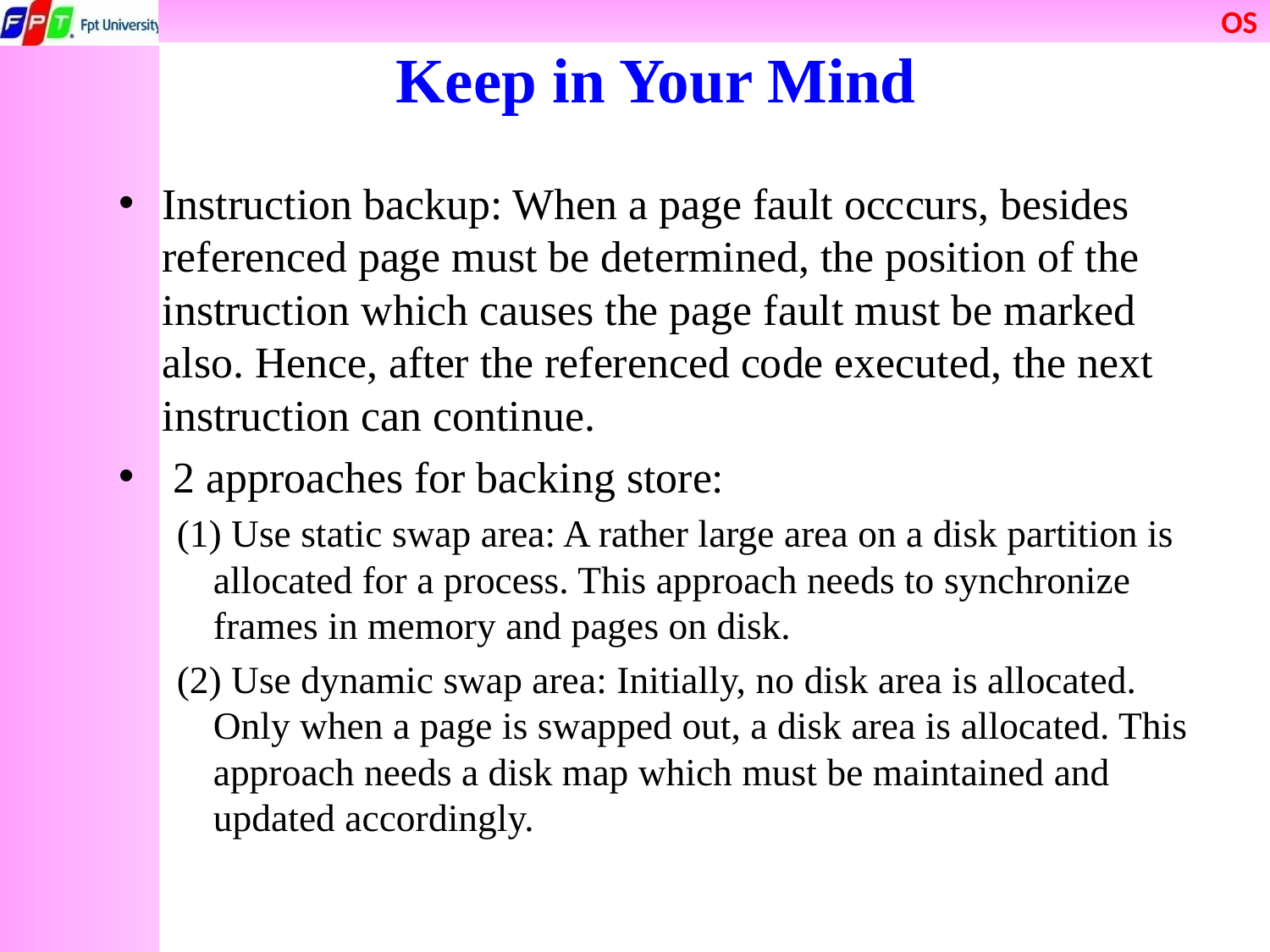

# Keep in Your Mind
Instruction backup: When a page fault occcurs, besides referenced page must be determined, the position of the instruction which causes the page fault must be marked also. Hence, after the referenced code executed, the next instruction can continue.
 2 approaches for backing store:
(1) Use static swap area: A rather large area on a disk partition is allocated for a process. This approach needs to synchronize frames in memory and pages on disk.
(2) Use dynamic swap area: Initially, no disk area is allocated. Only when a page is swapped out, a disk area is allocated. This approach needs a disk map which must be maintained and updated accordingly.